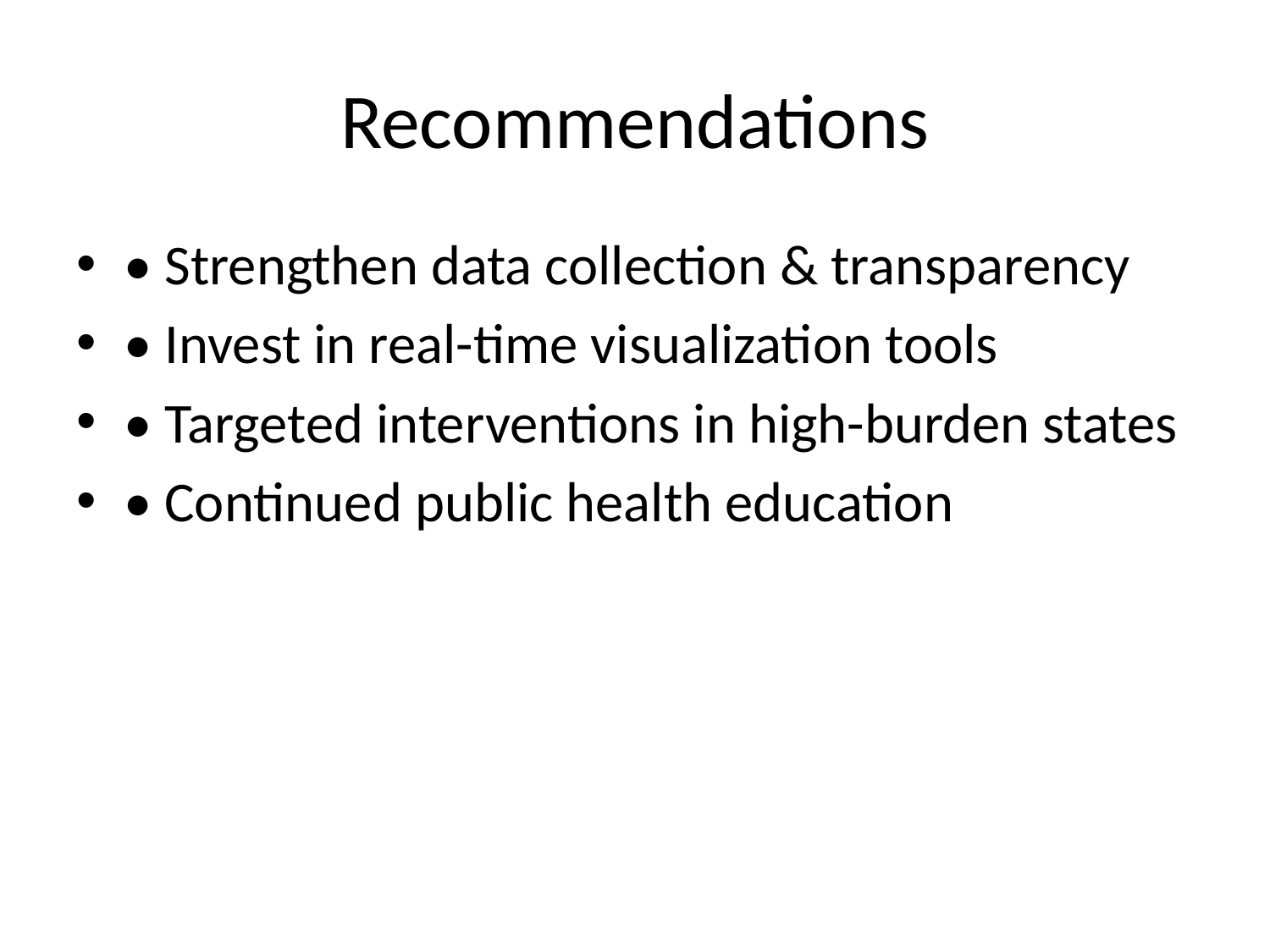

# Recommendations
• Strengthen data collection & transparency
• Invest in real-time visualization tools
• Targeted interventions in high-burden states
• Continued public health education